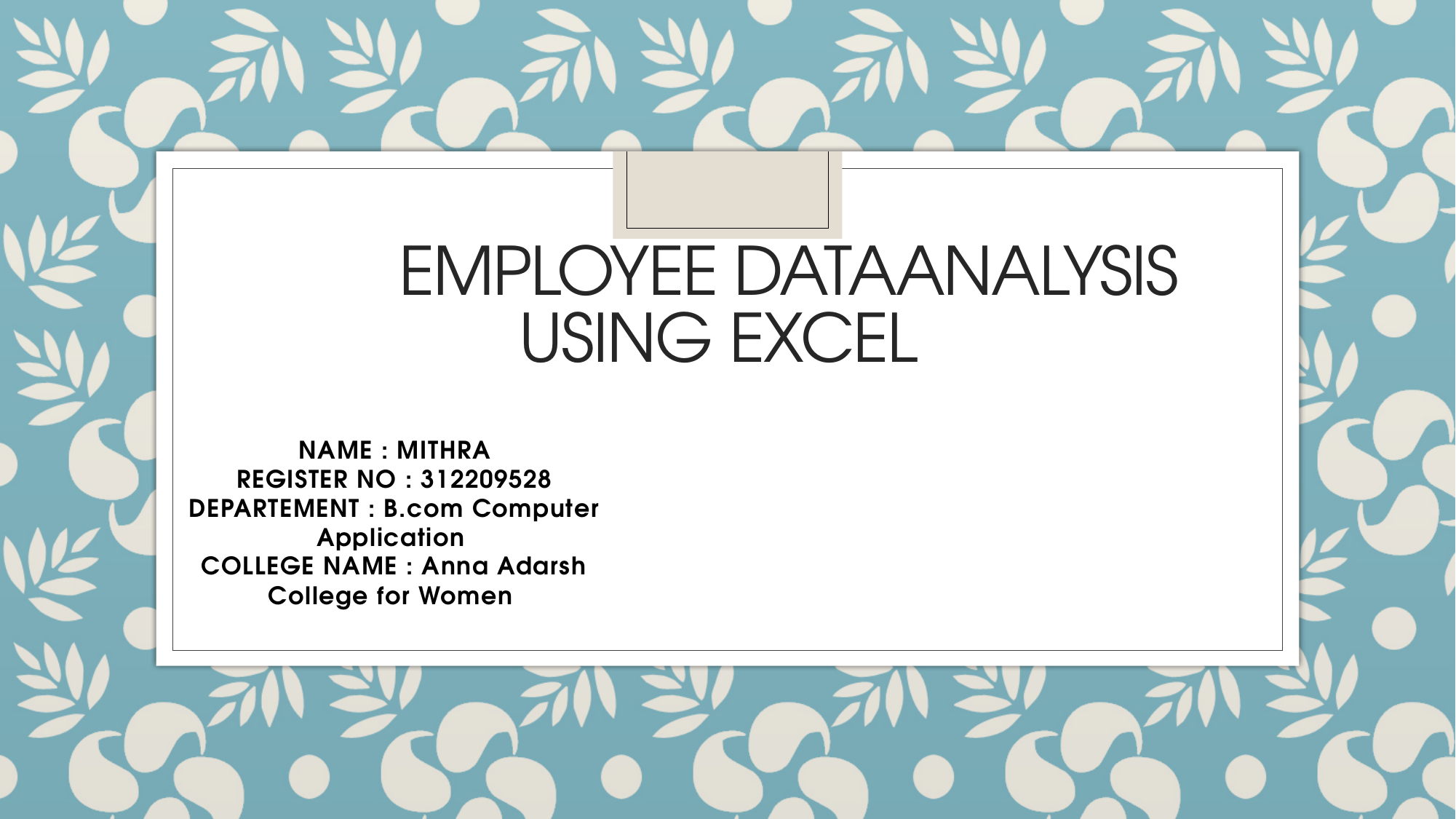

# EMPLOYEE DATAANALYSIS USING EXCEL
NAME : MITHRA
REGISTER NO : 312209528
DEPARTEMENT : B.com Computer Application
COLLEGE NAME : Anna Adarsh College for Women